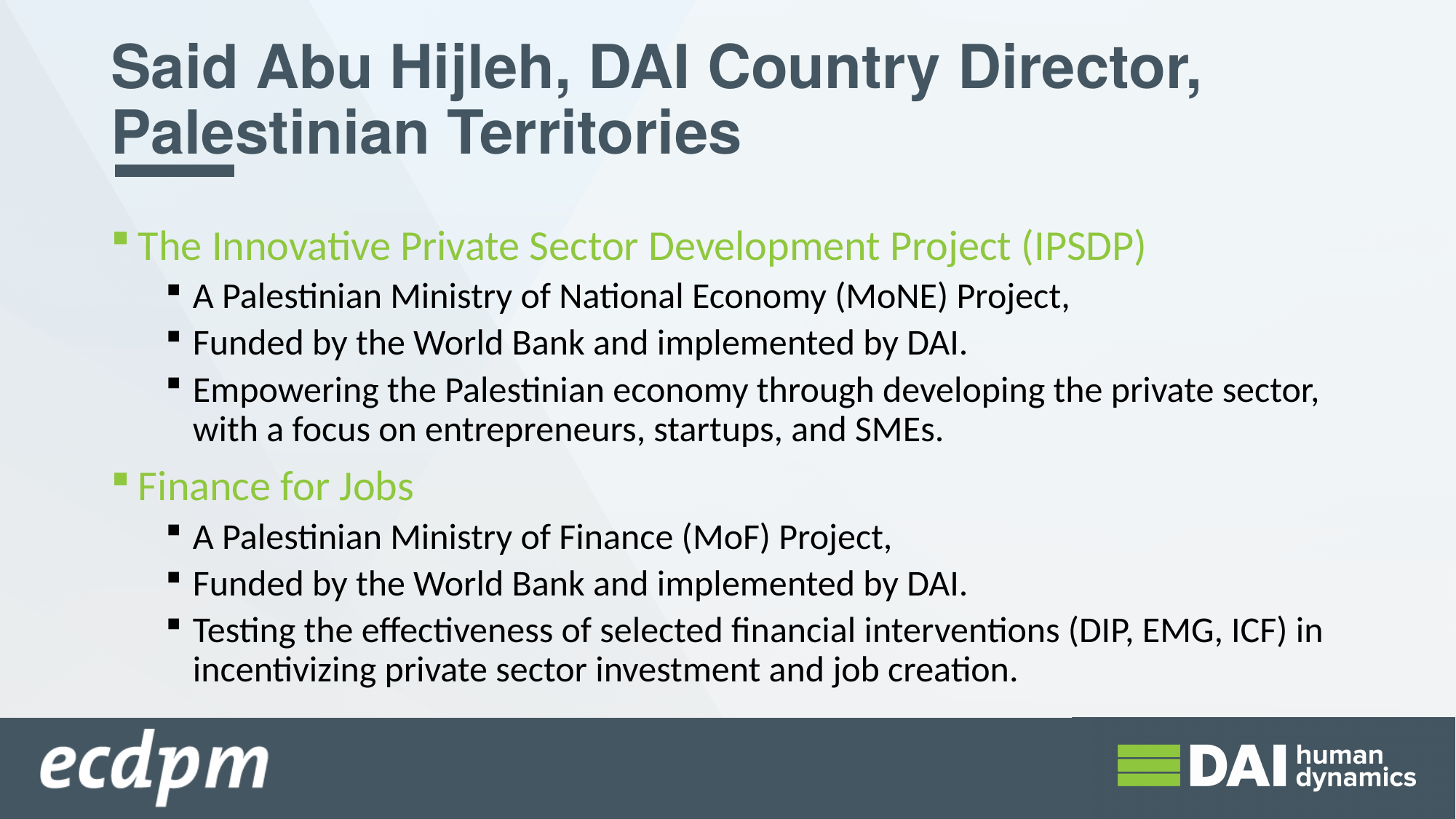

Said Abu Hijleh, DAI Country Director, Palestinian Territories

The Innovative Private Sector Development Project (IPSDP)
A Palestinian Ministry of National Economy (MoNE) Project,
Funded by the World Bank and implemented by DAI.
Empowering the Palestinian economy through developing the private sector, with a focus on entrepreneurs, startups, and SMEs.
Finance for Jobs
A Palestinian Ministry of Finance (MoF) Project,
Funded by the World Bank and implemented by DAI.
Testing the effectiveness of selected financial interventions (DIP, EMG, ICF) in incentivizing private sector investment and job creation.